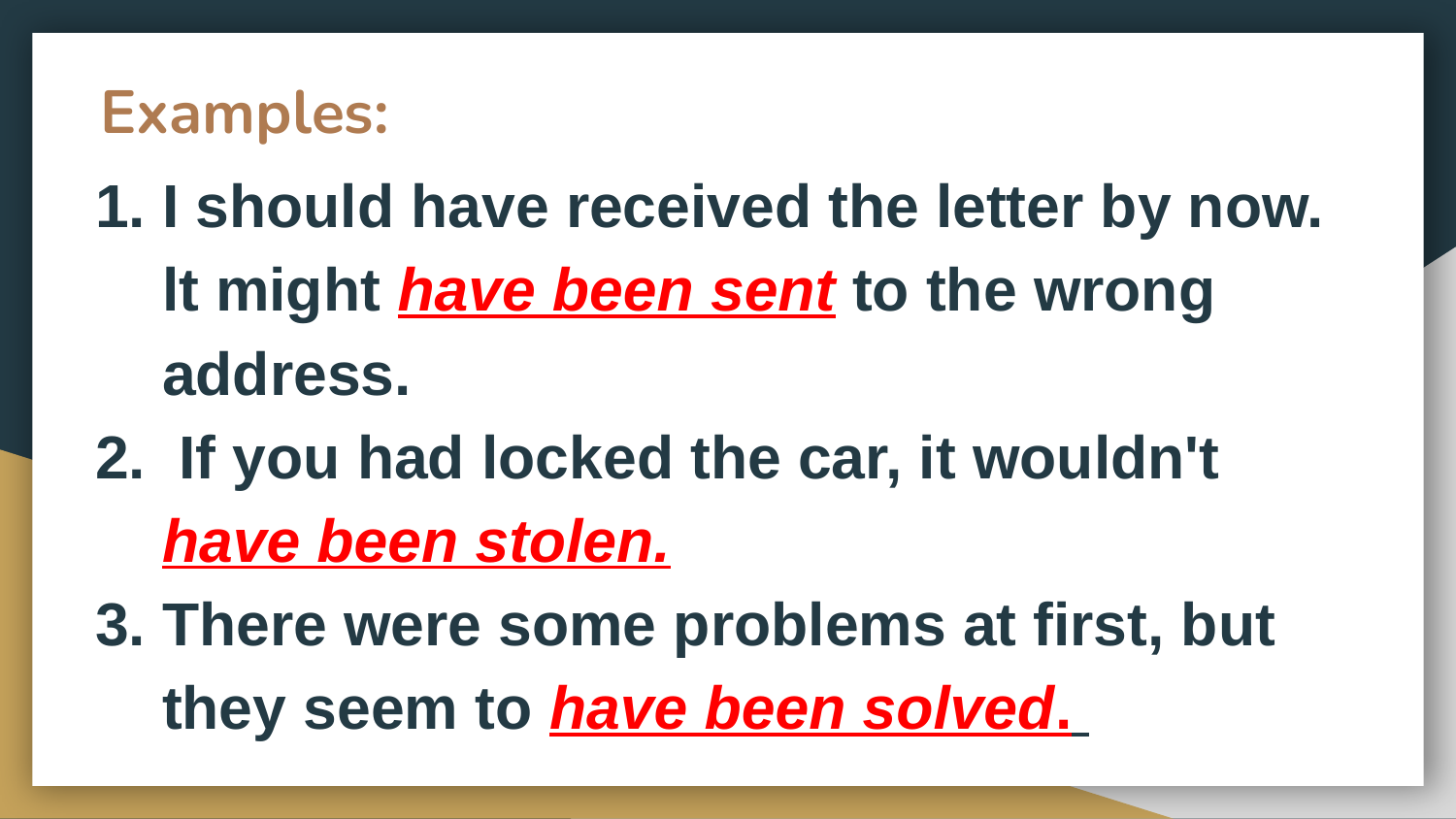

# Examples:
I should have received the letter by now. lt might have been sent to the wrong address.
 If you had locked the car, it wouldn't have been stolen.
There were some problems at first, but they seem to have been solved.